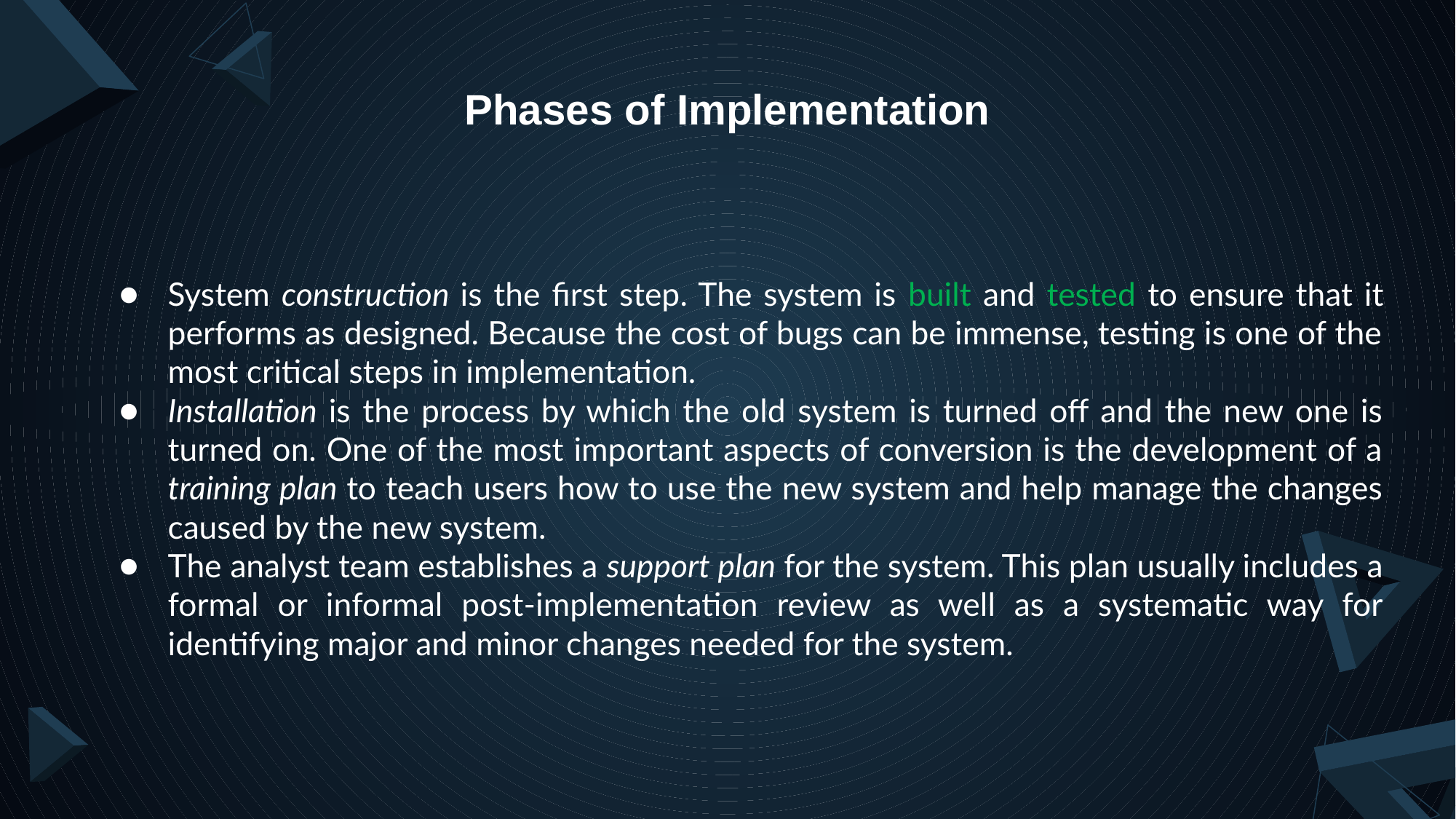

# Phases of Implementation
System construction is the first step. The system is built and tested to ensure that it performs as designed. Because the cost of bugs can be immense, testing is one of the most critical steps in implementation.
Installation is the process by which the old system is turned off and the new one is turned on. One of the most important aspects of conversion is the development of a training plan to teach users how to use the new system and help manage the changes caused by the new system.
The analyst team establishes a support plan for the system. This plan usually includes a formal or informal post-implementation review as well as a systematic way for identifying major and minor changes needed for the system.